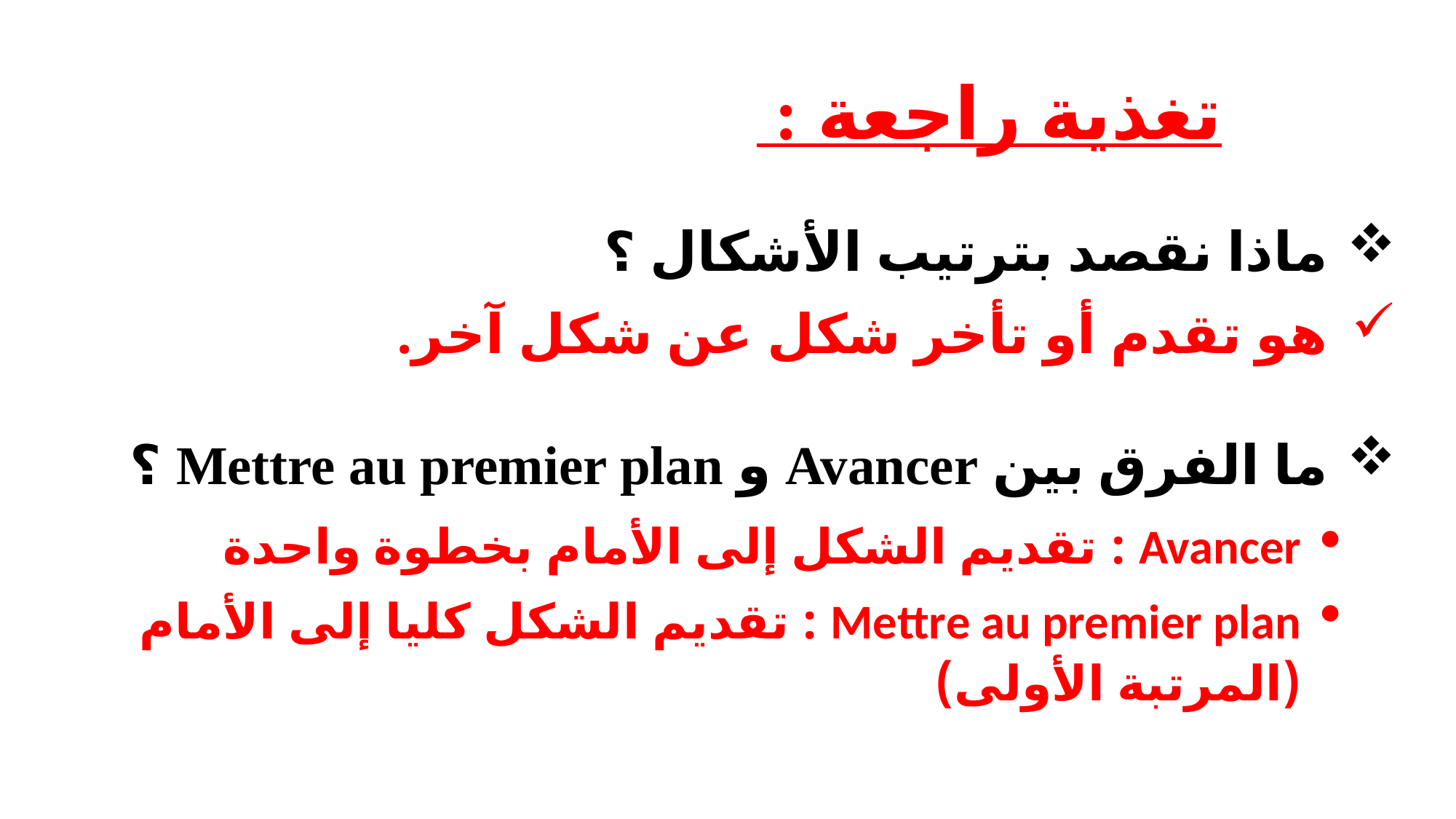

تغذية راجعة :
ماذا نقصد بترتيب الأشكال ؟
هو تقدم أو تأخر شكل عن شكل آخر.
ما الفرق بين Avancer و Mettre au premier plan ؟
Avancer : تقديم الشكل إلى الأمام بخطوة واحدة
Mettre au premier plan : تقديم الشكل كليا إلى الأمام (المرتبة الأولى)